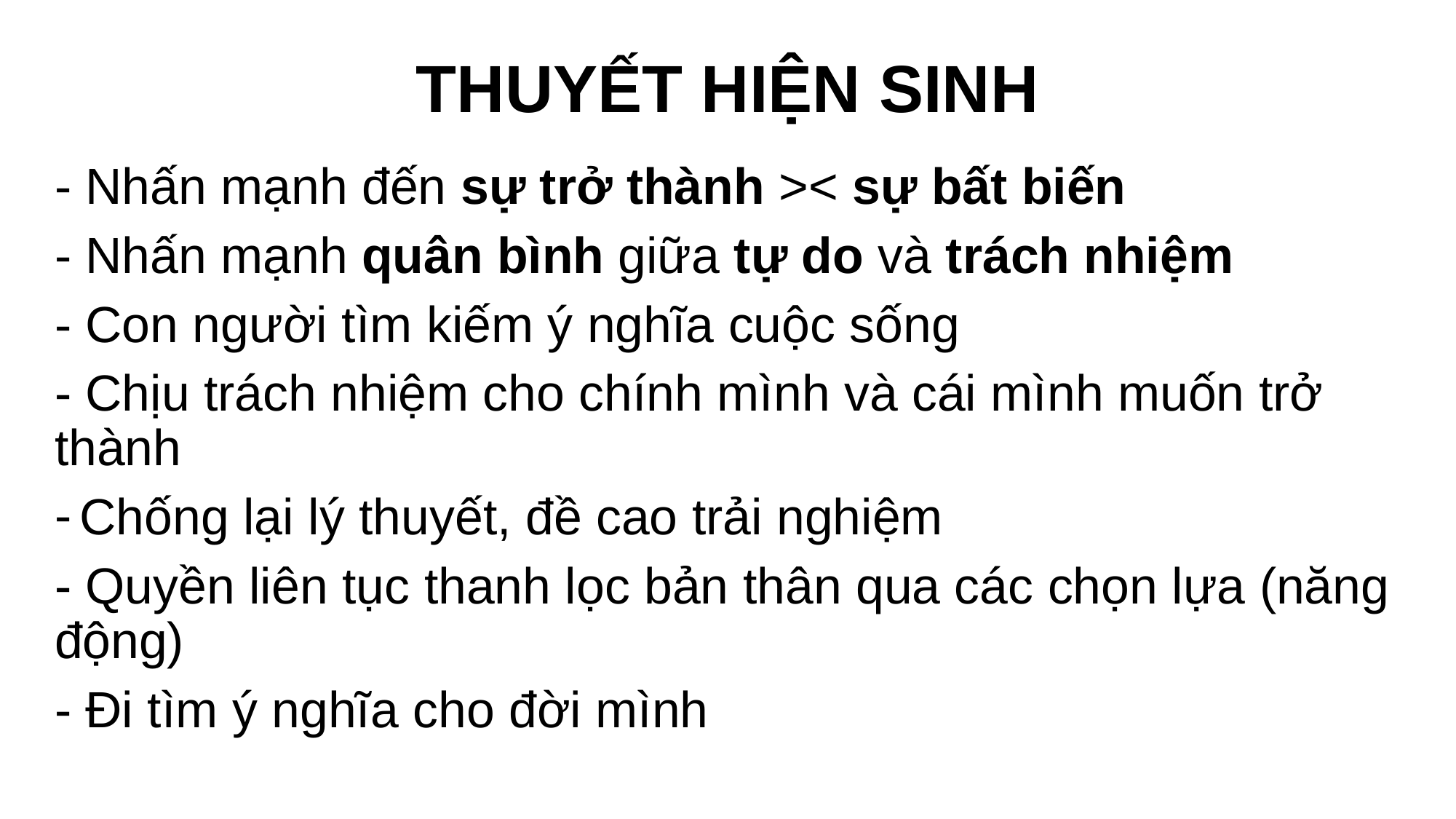

# THUYẾT HIỆN SINH
- Nhấn mạnh đến sự trở thành >< sự bất biến
- Nhấn mạnh quân bình giữa tự do và trách nhiệm
- Con người tìm kiếm ý nghĩa cuộc sống
- Chịu trách nhiệm cho chính mình và cái mình muốn trở thành
Chống lại lý thuyết, đề cao trải nghiệm
- Quyền liên tục thanh lọc bản thân qua các chọn lựa (năng động)
- Đi tìm ý nghĩa cho đời mình